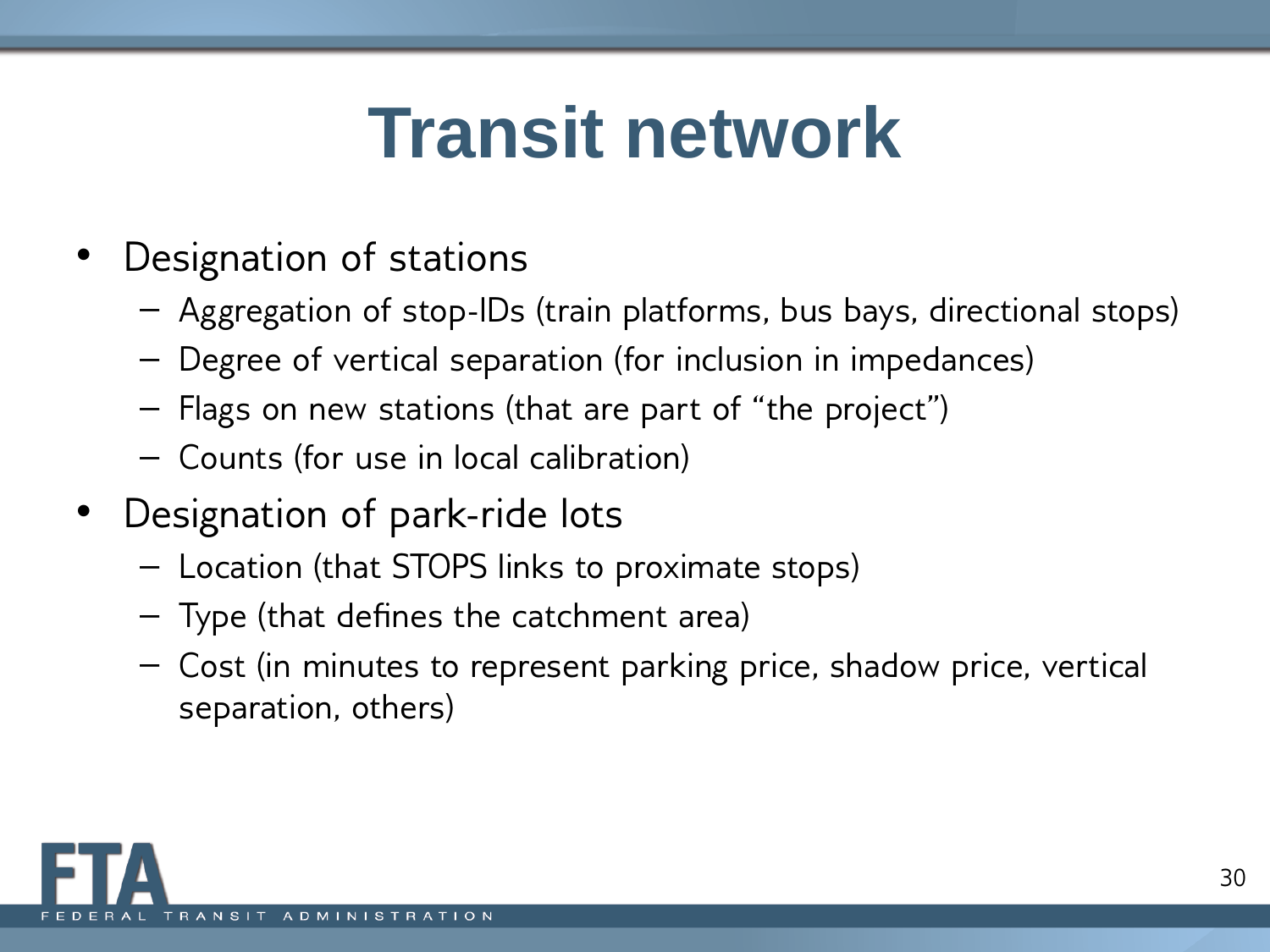

# Transit network
Designation of stations
Aggregation of stop-IDs (train platforms, bus bays, directional stops)
Degree of vertical separation (for inclusion in impedances)
Flags on new stations (that are part of “the project”)
Counts (for use in local calibration)
Designation of park-ride lots
Location (that STOPS links to proximate stops)
Type (that defines the catchment area)
Cost (in minutes to represent parking price, shadow price, vertical separation, others)